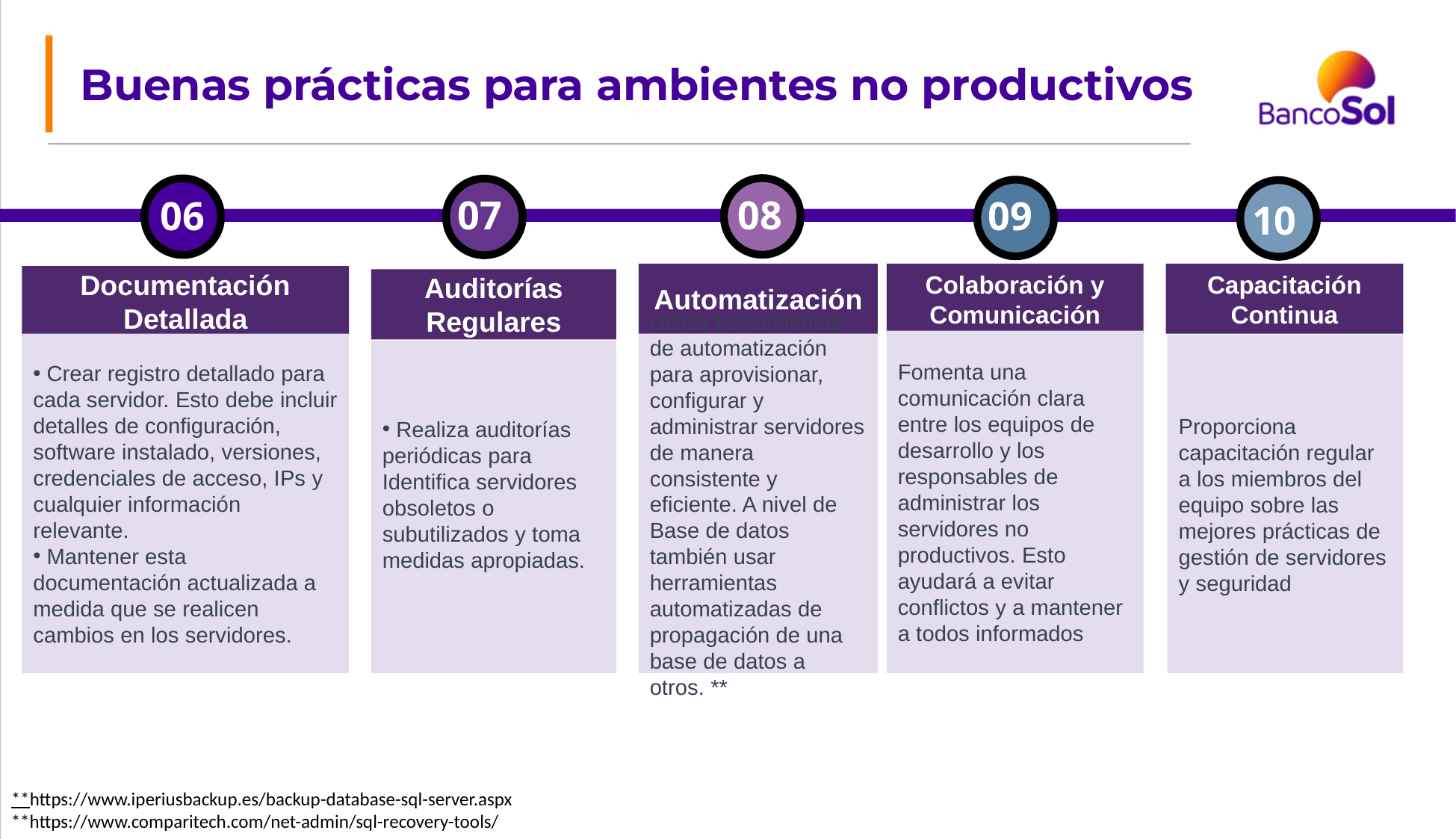

Buenas prácticas para ambientes no productivos

07
08
06
09
10

Automatización
Colaboración y Comunicación
Capacitación Continua
Documentación Detallada
Auditorías Regulares
Fomenta una comunicación clara entre los equipos de desarrollo y los responsables de administrar los servidores no productivos. Esto ayudará a evitar conflictos y a mantener a todos informados
 Crear registro detallado para cada servidor. Esto debe incluir detalles de configuración, software instalado, versiones, credenciales de acceso, IPs y cualquier información relevante.
 Mantener esta documentación actualizada a medida que se realicen cambios en los servidores.
Utiliza herramientas de automatización para aprovisionar, configurar y administrar servidores de manera consistente y eficiente. A nivel de Base de datos también usar herramientas automatizadas de propagación de una base de datos a otros. **
Proporciona capacitación regular a los miembros del equipo sobre las mejores prácticas de gestión de servidores y seguridad
 Realiza auditorías periódicas para Identifica servidores obsoletos o subutilizados y toma medidas apropiadas.

**https://www.iperiusbackup.es/backup-database-sql-server.aspx
**https://www.comparitech.com/net-admin/sql-recovery-tools/